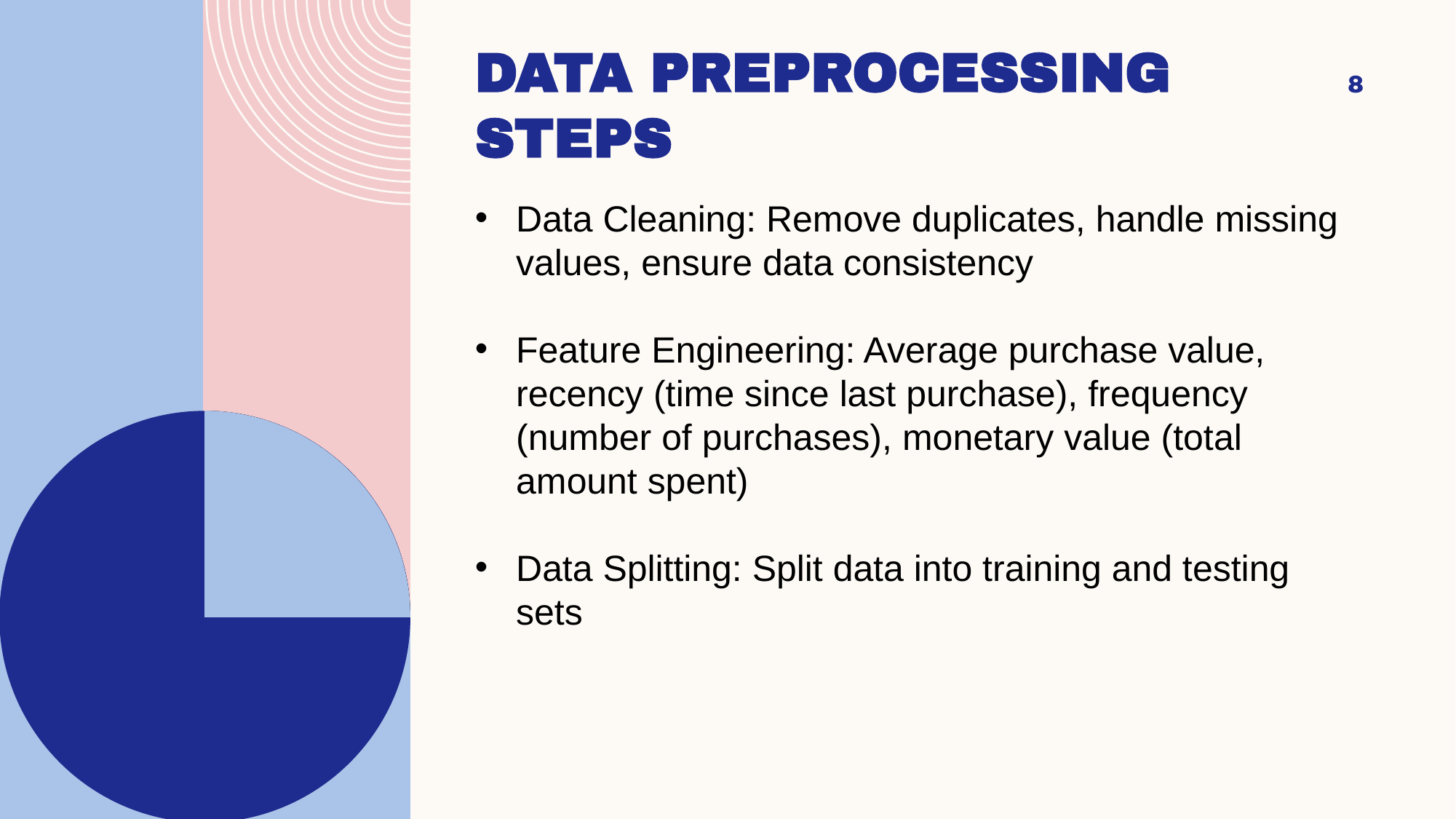

# DATA PREPROCESSING STEPS
8
Data Cleaning: Remove duplicates, handle missing values, ensure data consistency

Feature Engineering: Average purchase value, recency (time since last purchase), frequency (number of purchases), monetary value (total amount spent)

Data Splitting: Split data into training and testing sets